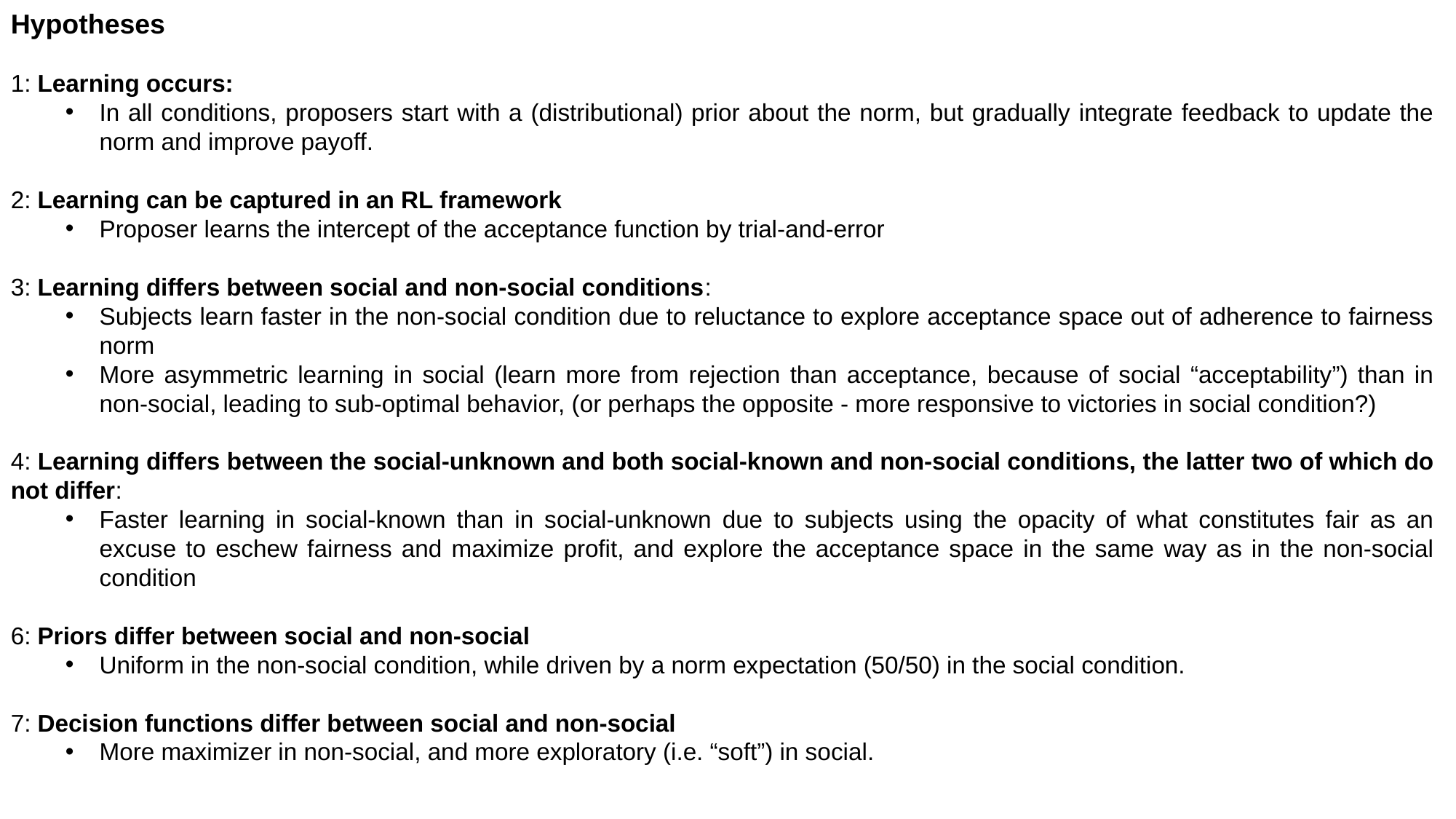

Hypotheses

1: Learning occurs:
In all conditions, proposers start with a (distributional) prior about the norm, but gradually integrate feedback to update the norm and improve payoff.

2: Learning can be captured in an RL framework
Proposer learns the intercept of the acceptance function by trial-and-error

3: Learning differs between social and non-social conditions:
Subjects learn faster in the non-social condition due to reluctance to explore acceptance space out of adherence to fairness norm
More asymmetric learning in social (learn more from rejection than acceptance, because of social “acceptability”) than in non-social, leading to sub-optimal behavior, (or perhaps the opposite - more responsive to victories in social condition?)

4: Learning differs between the social-unknown and both social-known and non-social conditions, the latter two of which do not differ:
Faster learning in social-known than in social-unknown due to subjects using the opacity of what constitutes fair as an excuse to eschew fairness and maximize profit, and explore the acceptance space in the same way as in the non-social condition

6: Priors differ between social and non-social
Uniform in the non-social condition, while driven by a norm expectation (50/50) in the social condition.

7: Decision functions differ between social and non-social
More maximizer in non-social, and more exploratory (i.e. “soft”) in social.